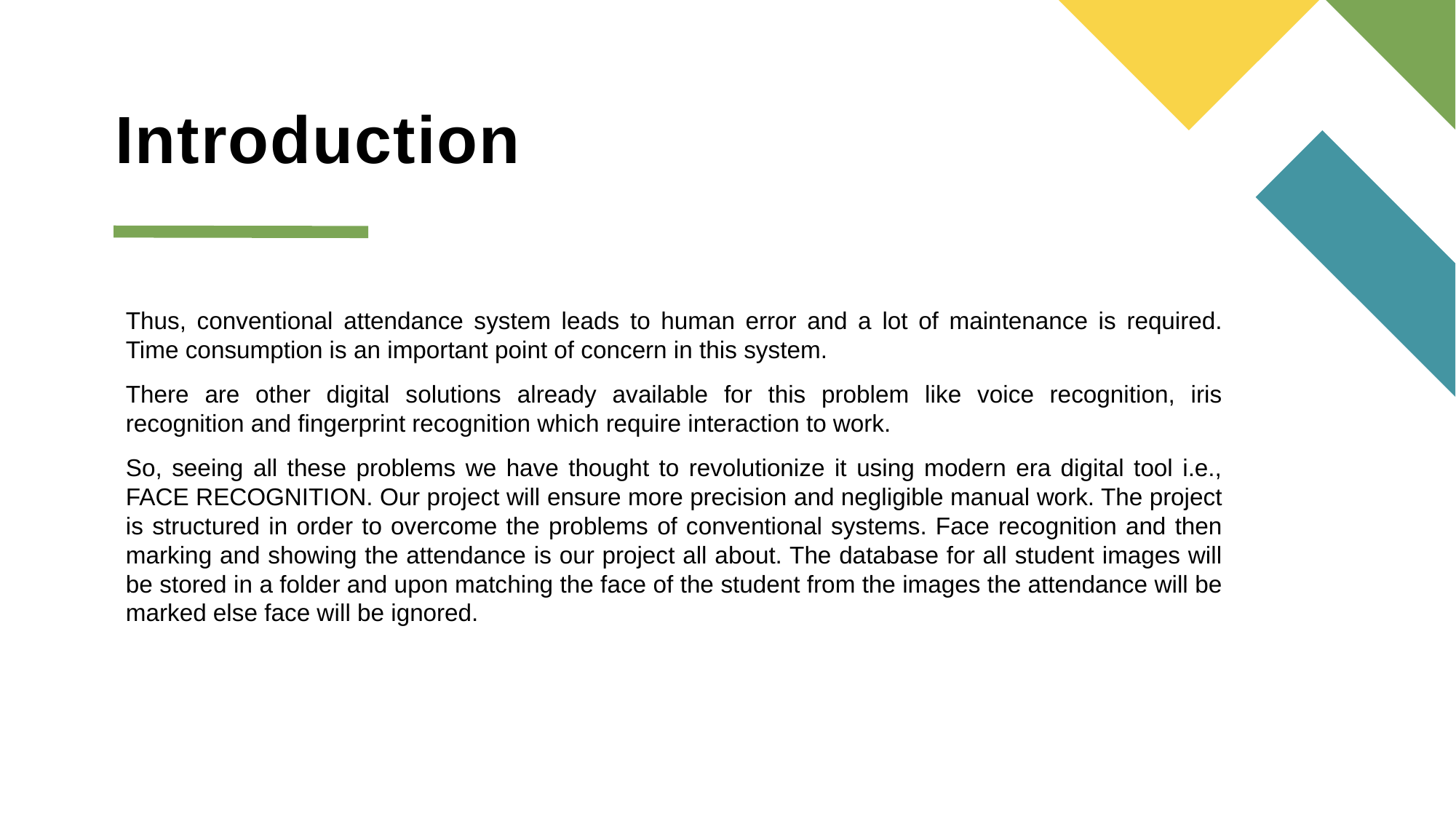

# Introduction
Thus, conventional attendance system leads to human error and a lot of maintenance is required. Time consumption is an important point of concern in this system.
There are other digital solutions already available for this problem like voice recognition, iris recognition and fingerprint recognition which require interaction to work.
So, seeing all these problems we have thought to revolutionize it using modern era digital tool i.e., FACE RECOGNITION. Our project will ensure more precision and negligible manual work. The project is structured in order to overcome the problems of conventional systems. Face recognition and then marking and showing the attendance is our project all about. The database for all student images will be stored in a folder and upon matching the face of the student from the images the attendance will be marked else face will be ignored.